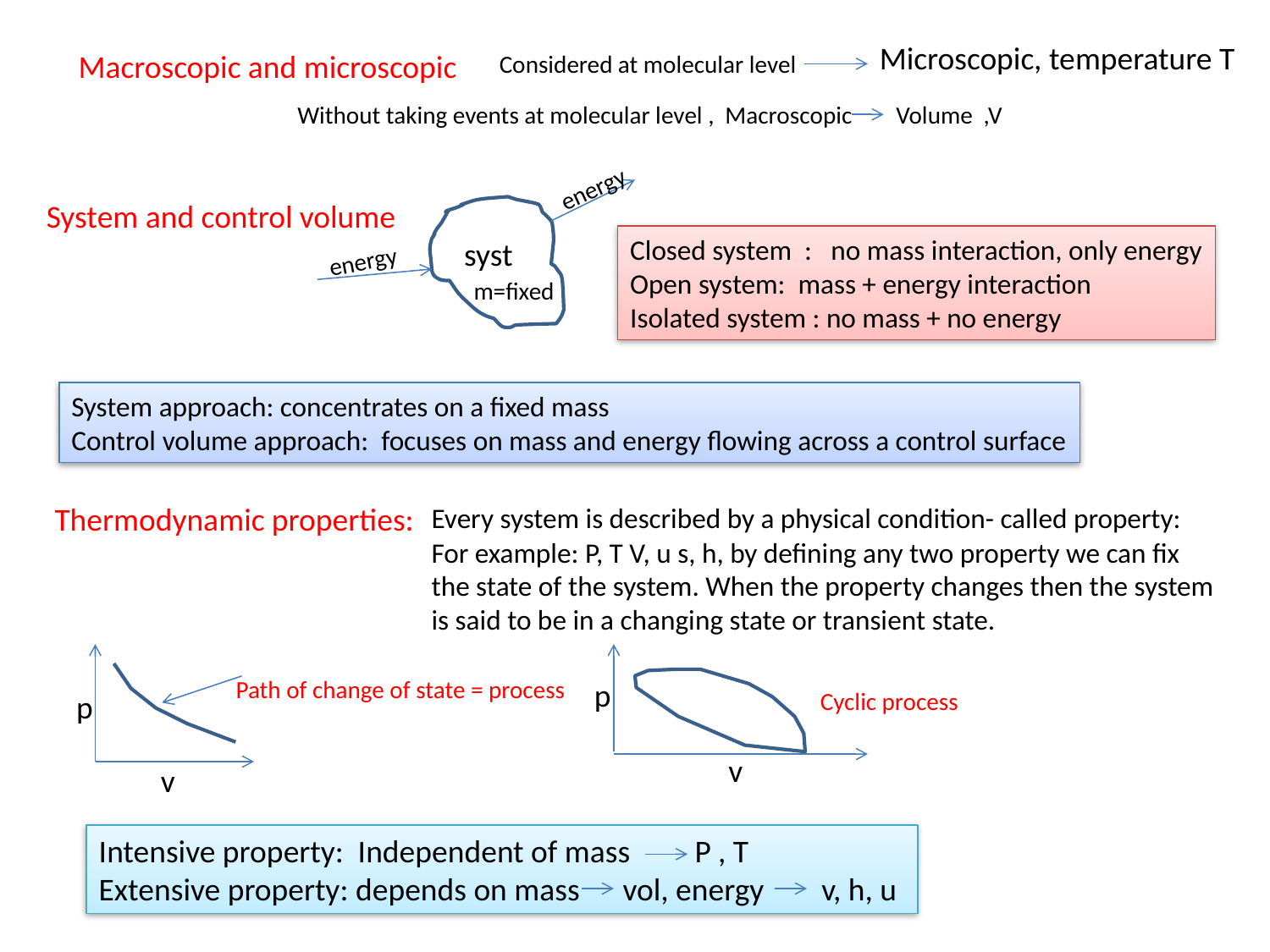

Microscopic, temperature T
Macroscopic and microscopic
Considered at molecular level
Without taking events at molecular level ,  Macroscopic        Volume  ,V
energy
System and control volume

Closed system  :   no mass interaction, only energy
Open system:  mass + energy interaction
Isolated system : no mass + no energy
syst
energy
m=fixed
System approach: concentrates on a fixed mass
Control volume approach:  focuses on mass and energy flowing across a control surface
Thermodynamic properties:
Every system is described by a physical condition- called property:
For example: P, T V, u s, h, by defining any two property we can fix
the state of the system. When the property changes then the system
is said to be in a changing state or transient state.

Path of change of state = process
p

Cyclic process
p
v
v
Intensive property:  Independent of mass         P , T
Extensive property: depends on mass      vol, energy        v, h, u